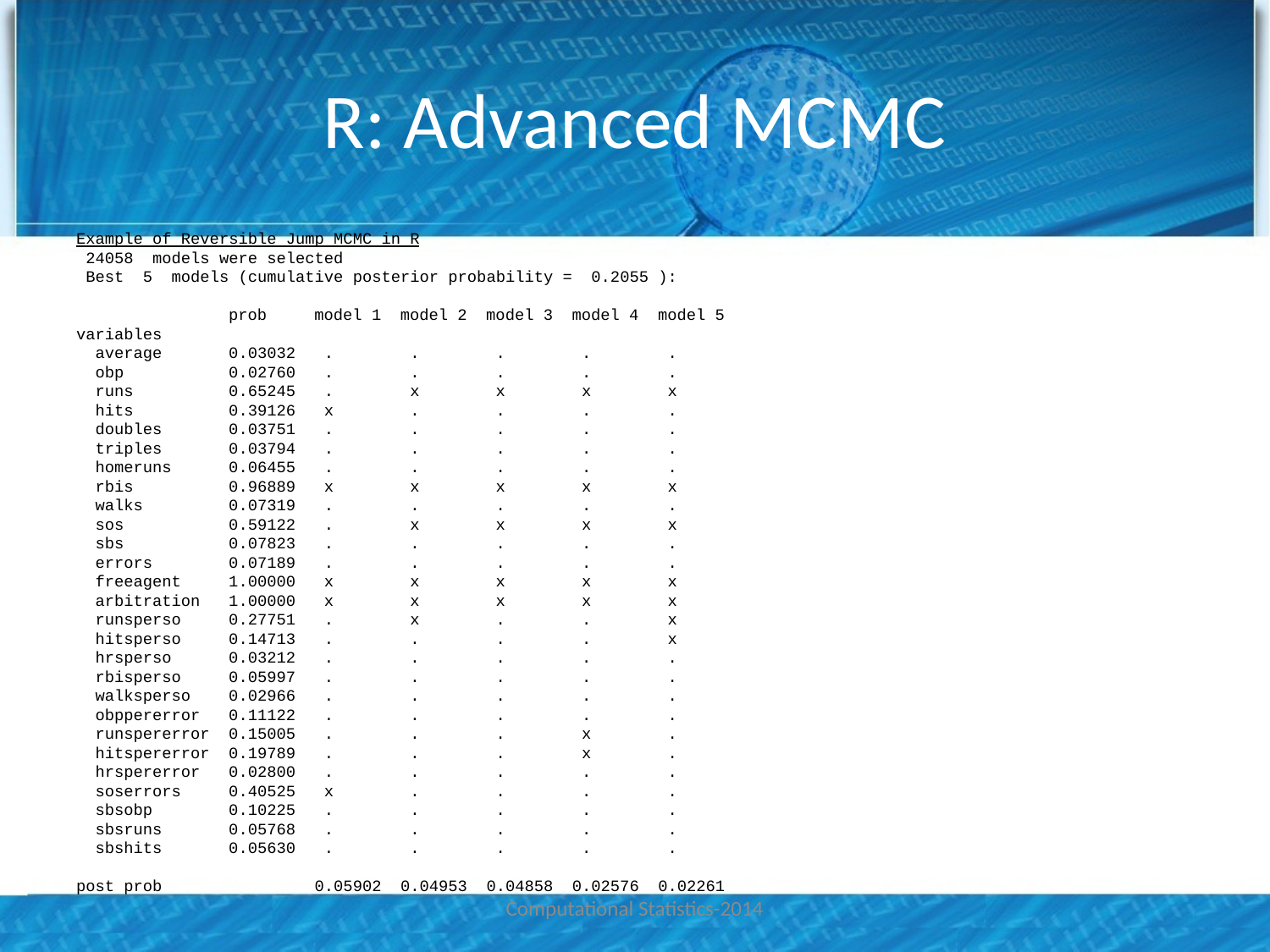

# R: Advanced MCMC
Example of Reversible Jump MCMC in R
 24058  models were selected
 Best  5  models (cumulative posterior probability =  0.2055 ):

                prob     model 1  model 2  model 3  model 4  model 5
variables
  average       0.03032   .        .        .        .        .
  obp           0.02760   .        .        .        .        .
  runs          0.65245   .        x        x        x        x
  hits          0.39126   x        .        .        .        .
  doubles       0.03751   .        .        .        .        .
  triples       0.03794   .        .        .        .        .
  homeruns      0.06455   .        .        .        .        .
  rbis          0.96889   x        x        x        x        x
  walks         0.07319   .        .        .        .        .
  sos           0.59122   .        x        x        x        x
  sbs           0.07823   .        .        .        .        .
  errors        0.07189   .        .        .        .        .
  freeagent     1.00000   x        x        x        x        x
  arbitration   1.00000   x        x        x        x        x
  runsperso     0.27751   .        x        .        .        x
  hitsperso     0.14713   .        .        .        .        x
  hrsperso      0.03212   .        .        .        .        .
  rbisperso     0.05997   .        .        .        .        .
  walksperso    0.02966   .        .        .        .        .
  obppererror   0.11122   .        .        .        .        .
  runspererror  0.15005   .        .        .        x        .
  hitspererror  0.19789   .        .        .        x        .
  hrspererror   0.02800   .        .        .        .        .
  soserrors     0.40525   x        .        .        .        .
  sbsobp        0.10225   .        .        .        .        .
  sbsruns       0.05768   .        .        .        .        .
  sbshits       0.05630   .        .        .        .        .

post prob                0.05902  0.04953  0.04858  0.02576  0.02261
Computational Statistics-2014